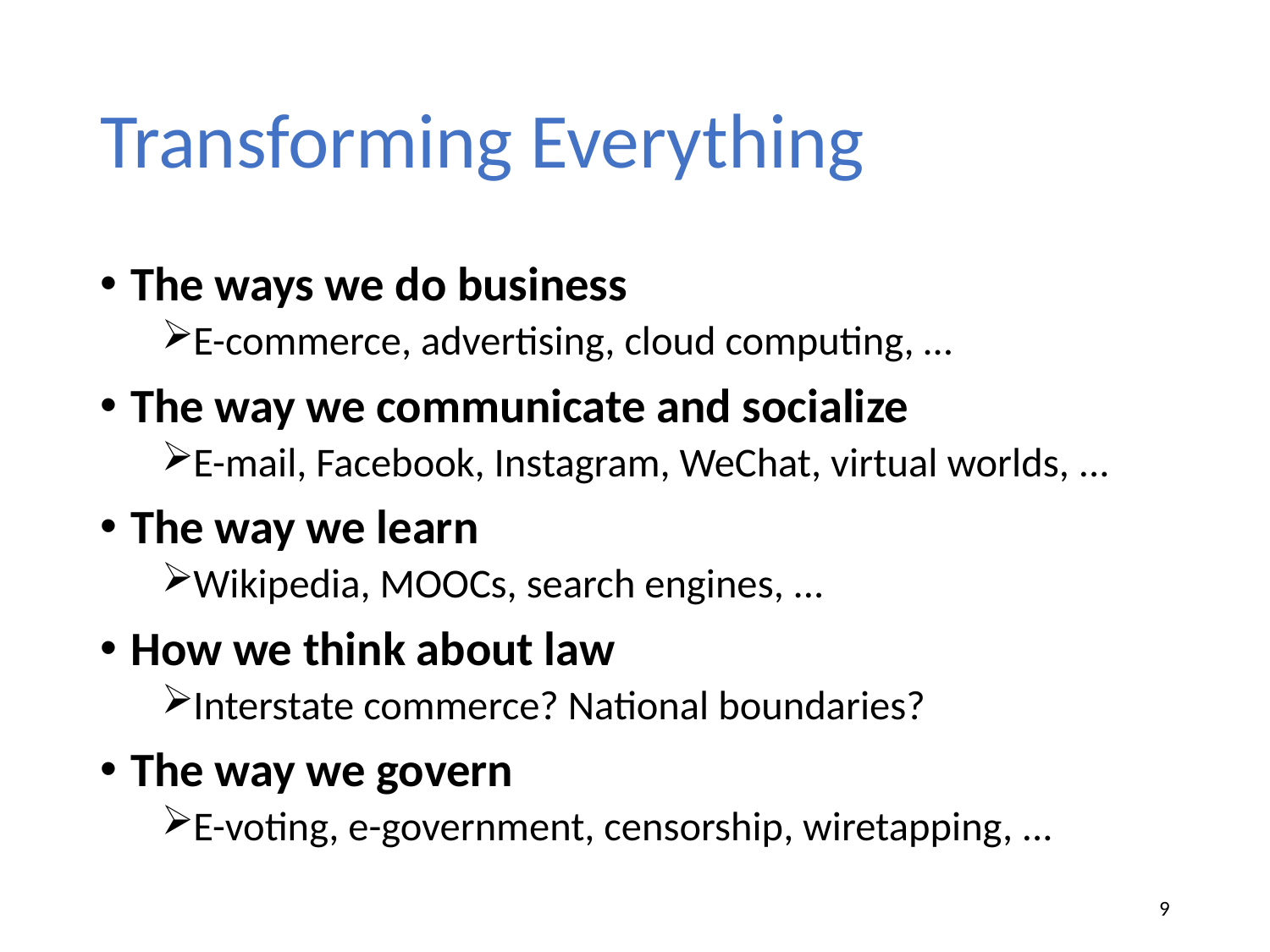

# Transforming Everything
The ways we do business
E-commerce, advertising, cloud computing, …
The way we communicate and socialize
E-mail, Facebook, Instagram, WeChat, virtual worlds, ...
The way we learn
Wikipedia, MOOCs, search engines, ...
How we think about law
Interstate commerce? National boundaries?
The way we govern
E-voting, e-government, censorship, wiretapping, ...
9